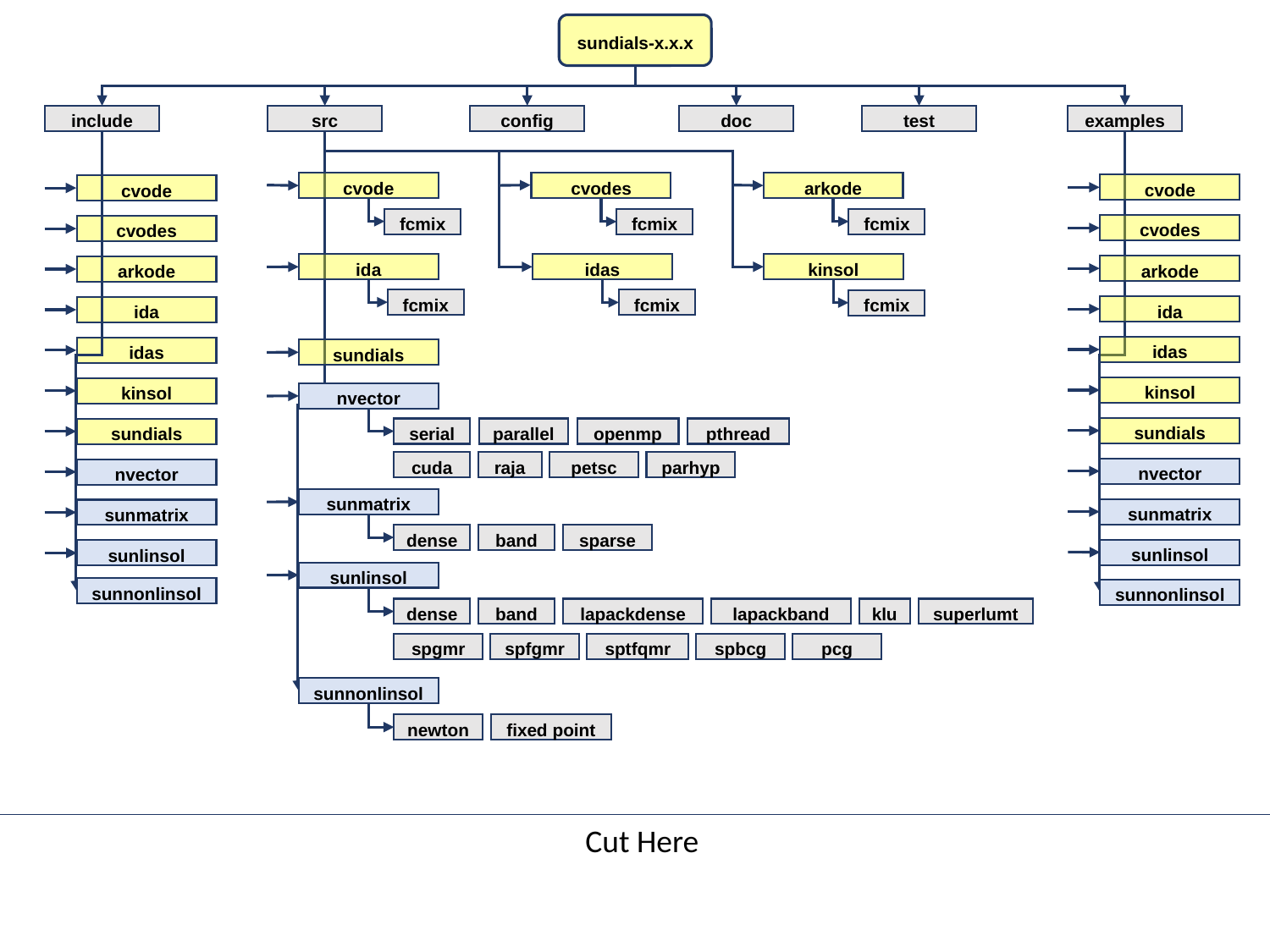

sundials-x.x.x
include
src
config
doc
test
examples
cvodes
arkode
cvode
cvode
cvode
fcmix
fcmix
fcmix
cvodes
cvodes
ida
idas
kinsol
arkode
arkode
fcmix
fcmix
fcmix
ida
ida
idas
idas
sundials
kinsol
kinsol
nvector
sundials
serial
parallel
openmp
pthread
cuda
raja
petsc
parhyp
sundials
nvector
nvector
sunmatrix
sunmatrix
sunmatrix
dense
band
sparse
sunlinsol
sunlinsol
sunlinsol
sunnonlinsol
sunnonlinsol
dense
band
lapackdense
lapackband
klu
superlumt
spgmr
spfgmr
sptfqmr
spbcg
pcg
sunnonlinsol
newton
fixed point
Cut Here